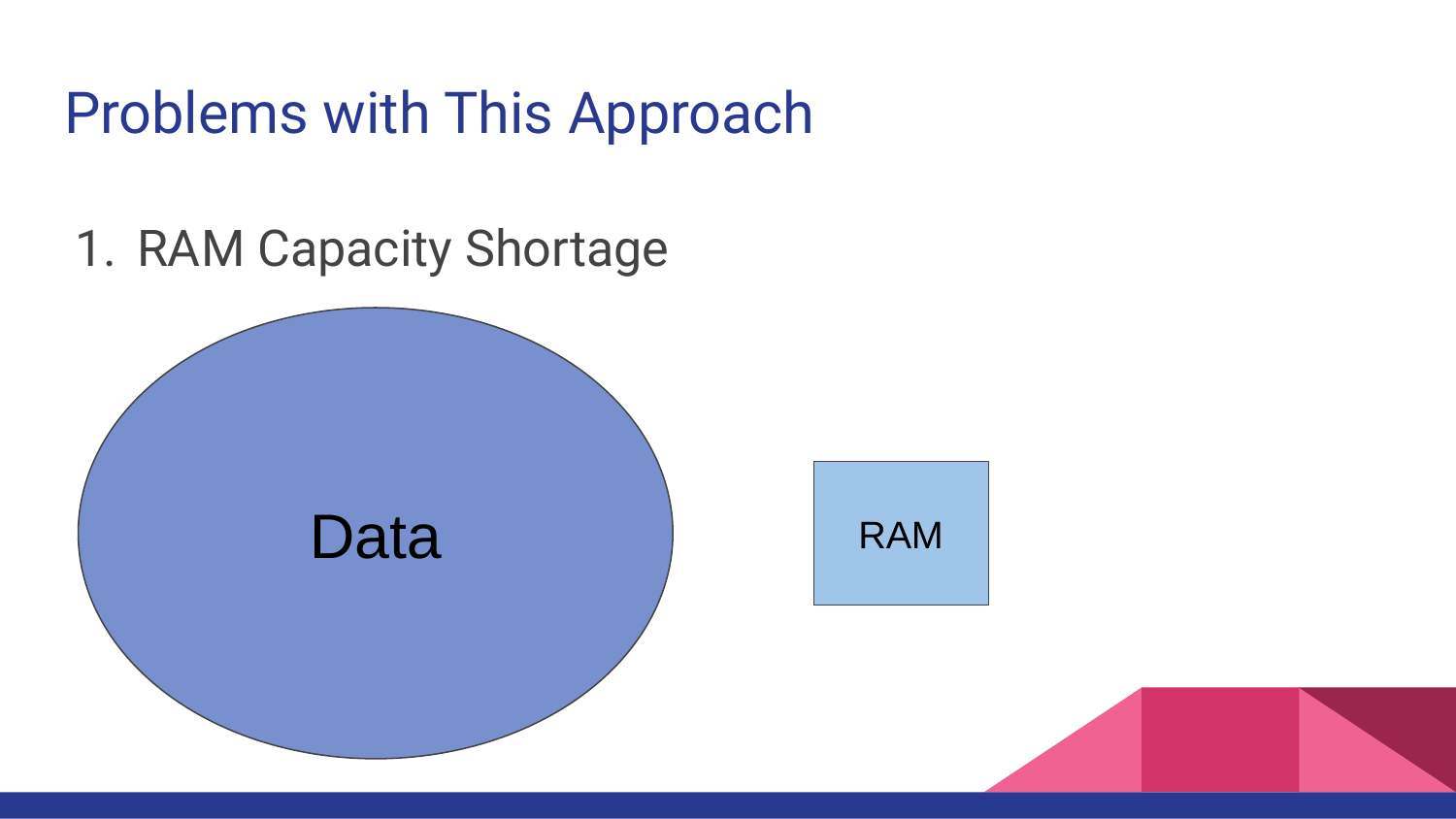

# Problems with This Approach
RAM Capacity Shortage
Data
RAM